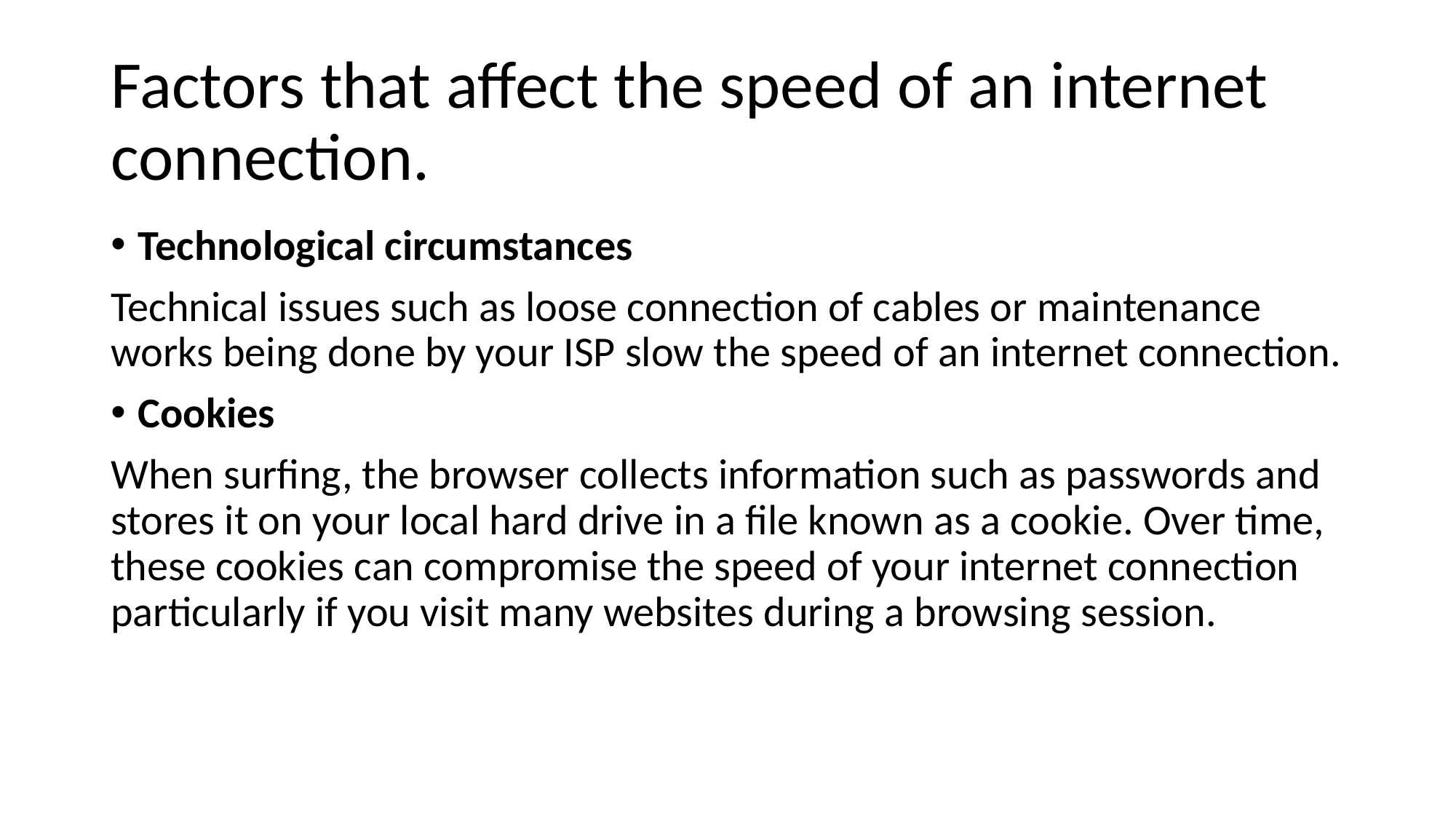

# Factors that affect the speed of an internet connection.
Technological circumstances
Technical issues such as loose connection of cables or maintenance works being done by your ISP slow the speed of an internet connection.
Cookies
When surfing, the browser collects information such as passwords and stores it on your local hard drive in a file known as a cookie. Over time, these cookies can compromise the speed of your internet connection particularly if you visit many websites during a browsing session.